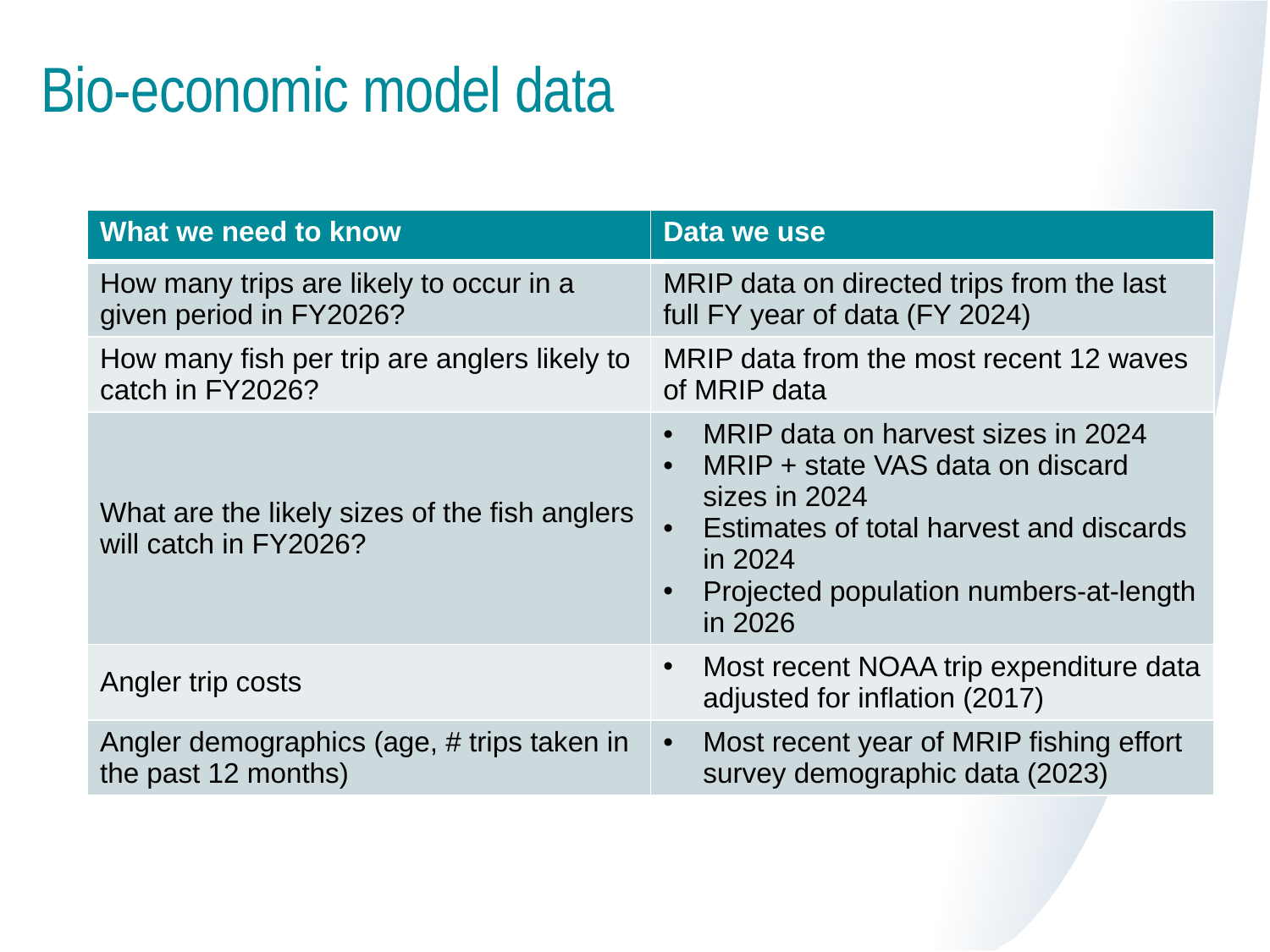

# Bio-economic model data
| What we need to know | Data we use |
| --- | --- |
| How many trips are likely to occur in a given period in FY2026? | MRIP data on directed trips from the last full FY year of data (FY 2024) |
| How many fish per trip are anglers likely to catch in FY2026? | MRIP data from the most recent 12 waves of MRIP data |
| What are the likely sizes of the fish anglers will catch in FY2026? | MRIP data on harvest sizes in 2024 MRIP + state VAS data on discard sizes in 2024 Estimates of total harvest and discards in 2024 Projected population numbers-at-length in 2026 |
| Angler trip costs | Most recent NOAA trip expenditure data adjusted for inflation (2017) |
| Angler demographics (age, # trips taken in the past 12 months) | Most recent year of MRIP fishing effort survey demographic data (2023) |